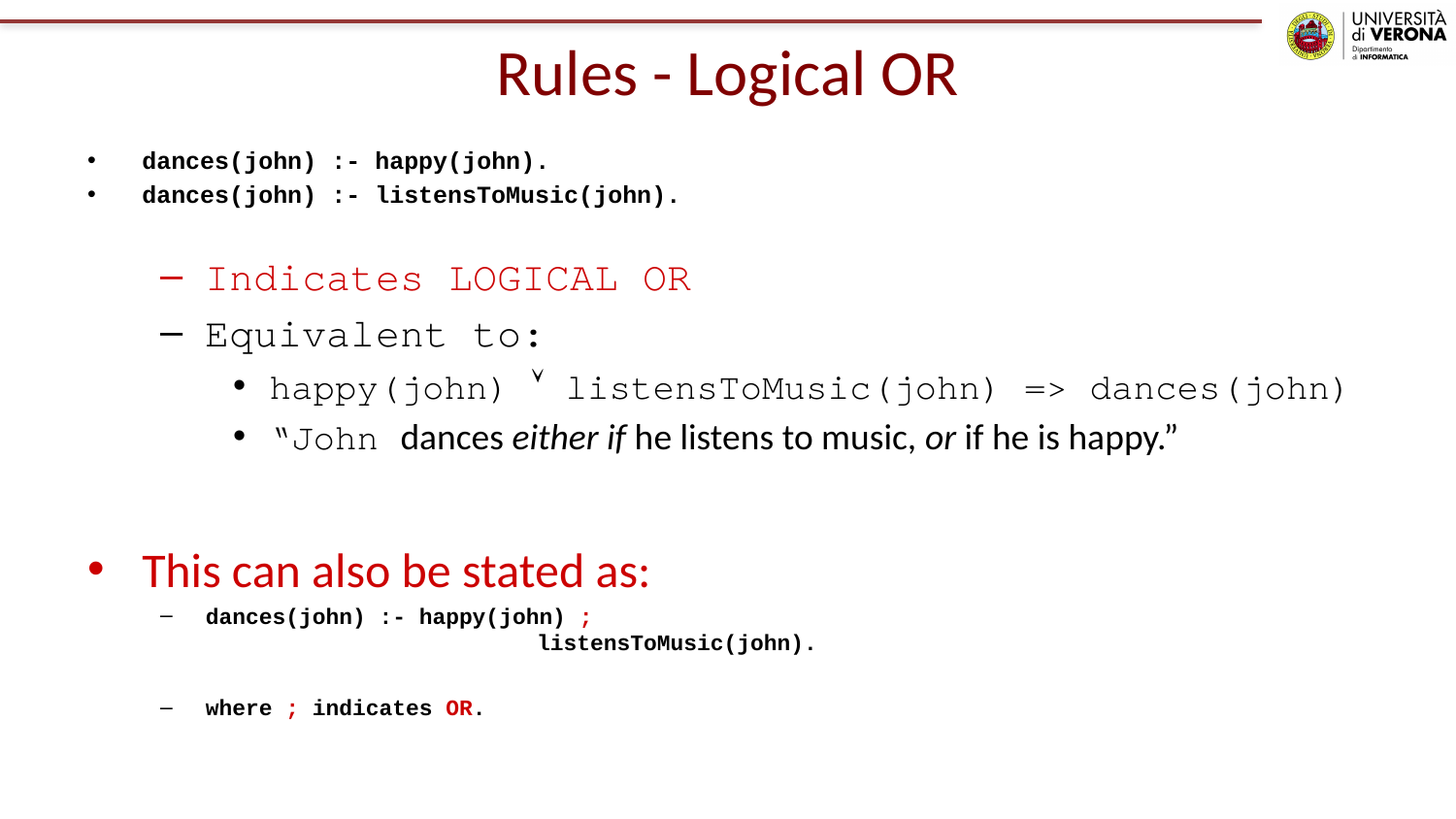

# Rules - Logical OR
dances(john) :- happy(john).
dances(john) :- listensToMusic(john).

Indicates LOGICAL OR
Equivalent to:
happy(john) ∨ listensToMusic(john) => dances(john)
“John dances either if he listens to music, or if he is happy.”

This can also be stated as:
dances(john) :- happy(john) ; 							   listensToMusic(john).

where ; indicates OR.